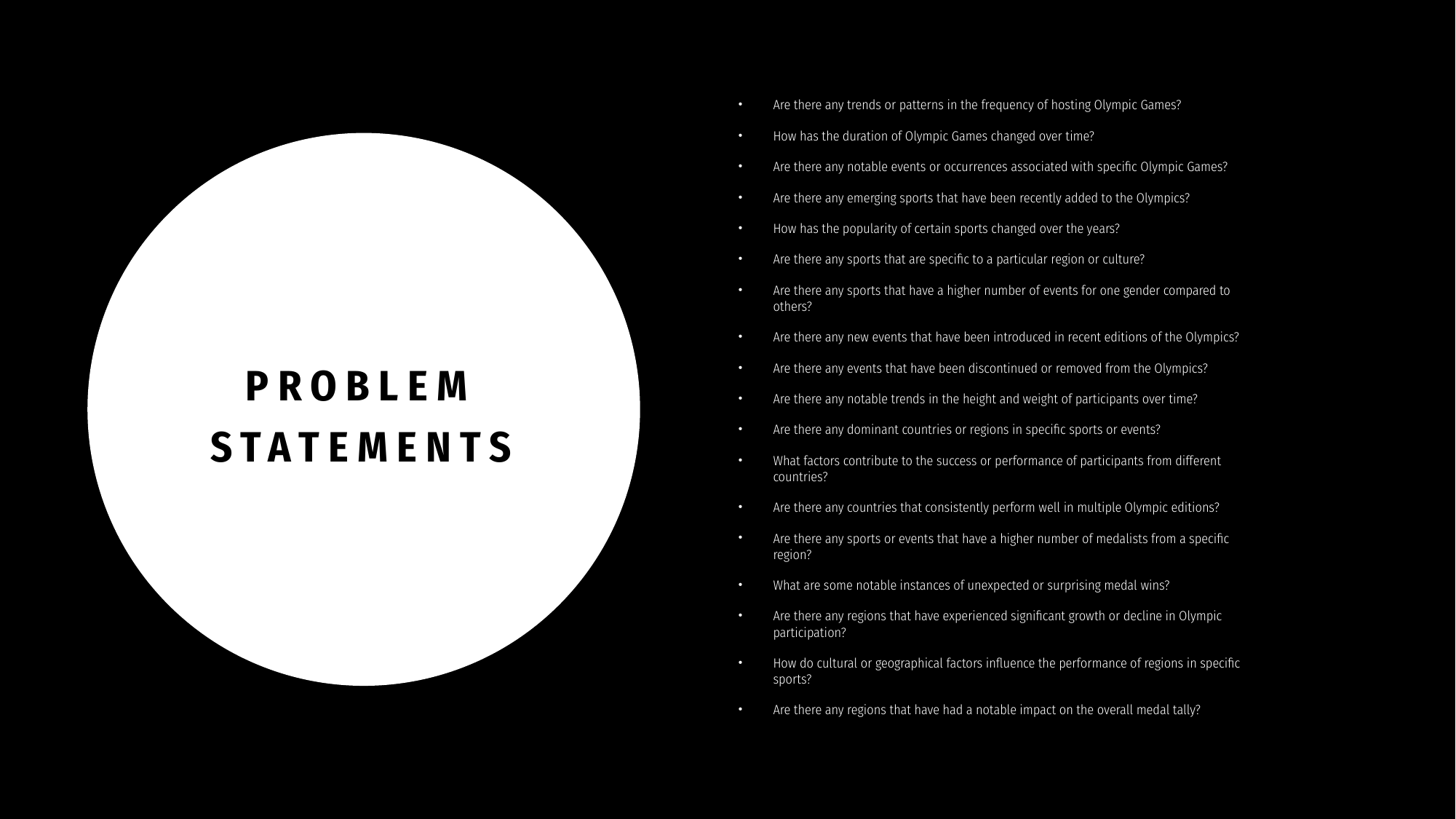

Are there any trends or patterns in the frequency of hosting Olympic Games?
How has the duration of Olympic Games changed over time?
Are there any notable events or occurrences associated with specific Olympic Games?
Are there any emerging sports that have been recently added to the Olympics?
How has the popularity of certain sports changed over the years?
Are there any sports that are specific to a particular region or culture?
Are there any sports that have a higher number of events for one gender compared to others?
Are there any new events that have been introduced in recent editions of the Olympics?
Are there any events that have been discontinued or removed from the Olympics?
Are there any notable trends in the height and weight of participants over time?
Are there any dominant countries or regions in specific sports or events?
What factors contribute to the success or performance of participants from different countries?
Are there any countries that consistently perform well in multiple Olympic editions?
Are there any sports or events that have a higher number of medalists from a specific region?
What are some notable instances of unexpected or surprising medal wins?
Are there any regions that have experienced significant growth or decline in Olympic participation?
How do cultural or geographical factors influence the performance of regions in specific sports?
Are there any regions that have had a notable impact on the overall medal tally?

# PROBLEM STATEMENTS